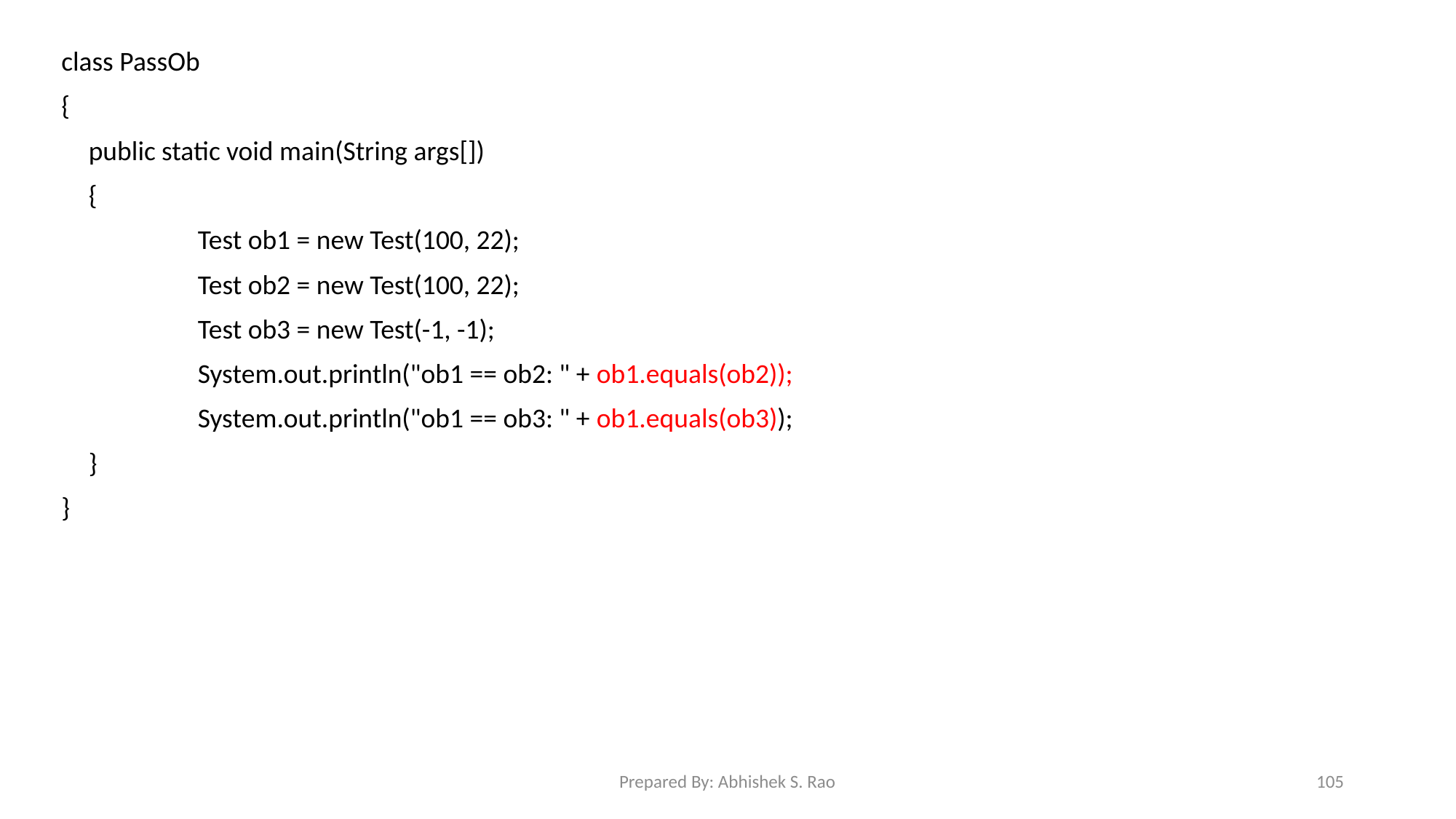

class PassOb
{
	public static void main(String args[])
	{
		Test ob1 = new Test(100, 22);
		Test ob2 = new Test(100, 22);
		Test ob3 = new Test(-1, -1);
		System.out.println("ob1 == ob2: " + ob1.equals(ob2));
		System.out.println("ob1 == ob3: " + ob1.equals(ob3));
	}
}
Prepared By: Abhishek S. Rao
105